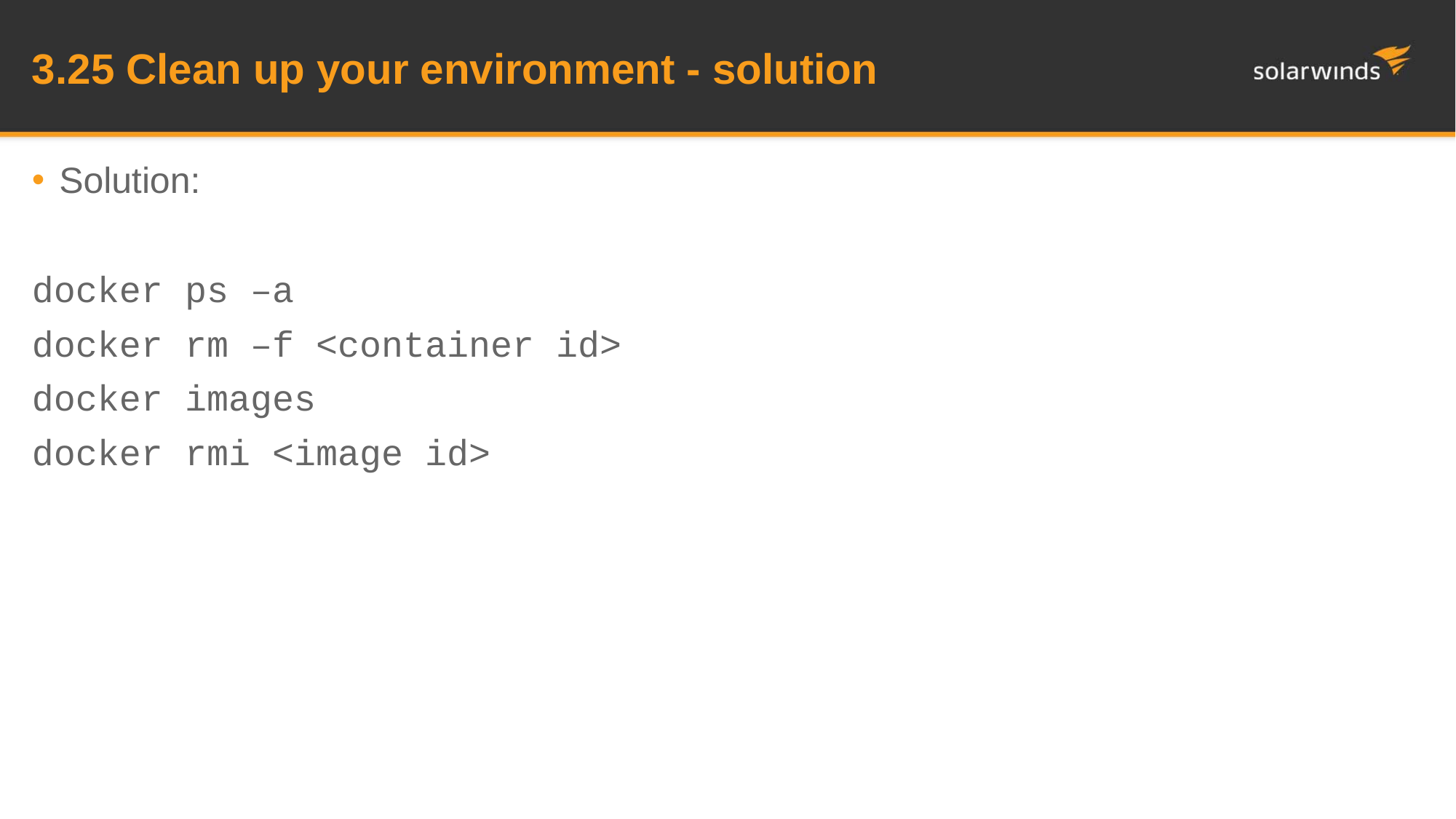

# 3.25 Clean up your environment - solution
Solution:

docker ps –a
docker rm –f <container id>
docker images
docker rmi <image id>